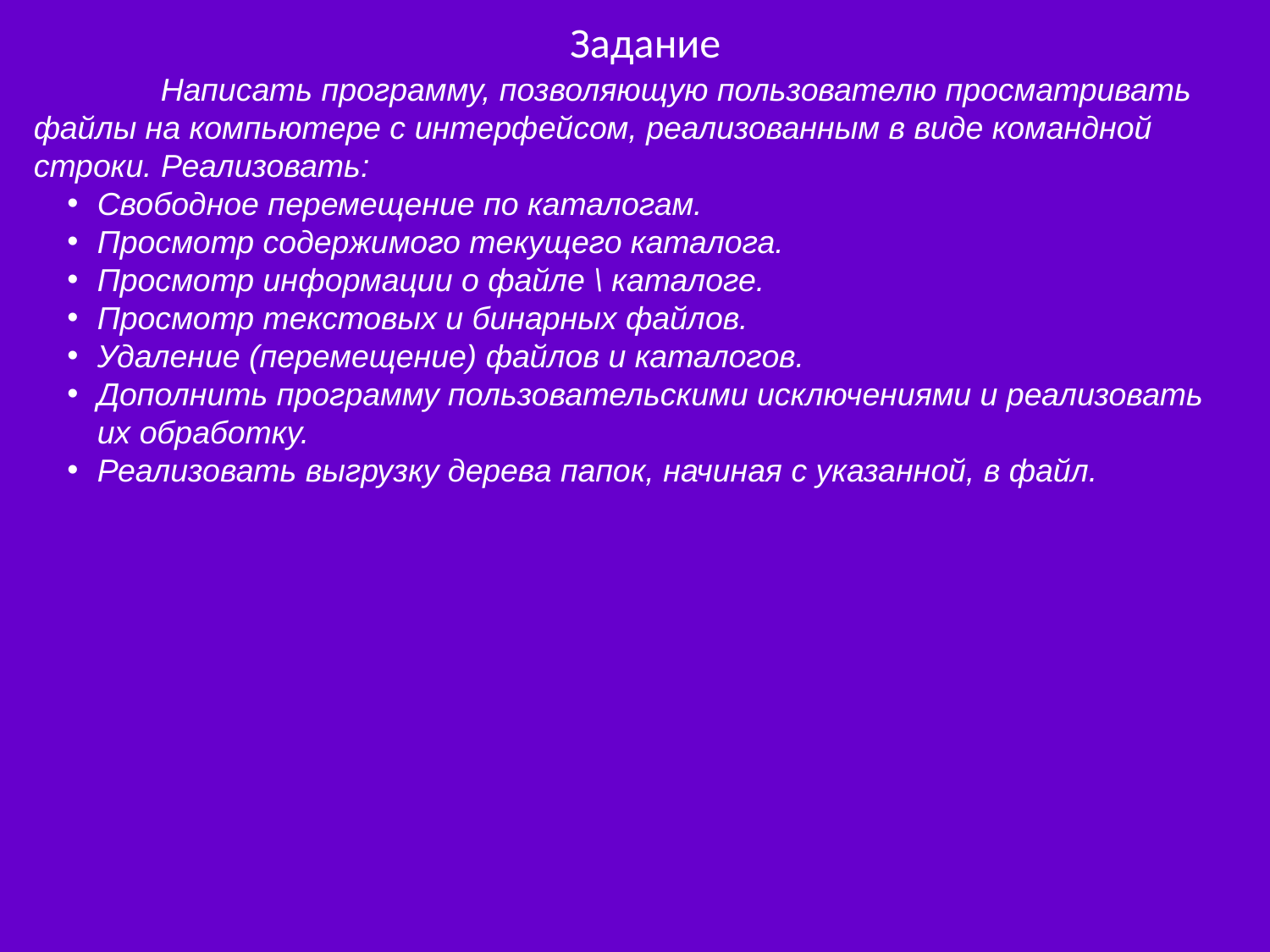

Задание
	Написать программу, позволяющую пользователю просматривать файлы на компьютере с интерфейсом, реализованным в виде командной строки. Реализовать:
Свободное перемещение по каталогам.
Просмотр содержимого текущего каталога.
Просмотр информации о файле \ каталоге.
Просмотр текстовых и бинарных файлов.
Удаление (перемещение) файлов и каталогов.
Дополнить программу пользовательскими исключениями и реализовать их обработку.
Реализовать выгрузку дерева папок, начиная с указанной, в файл.